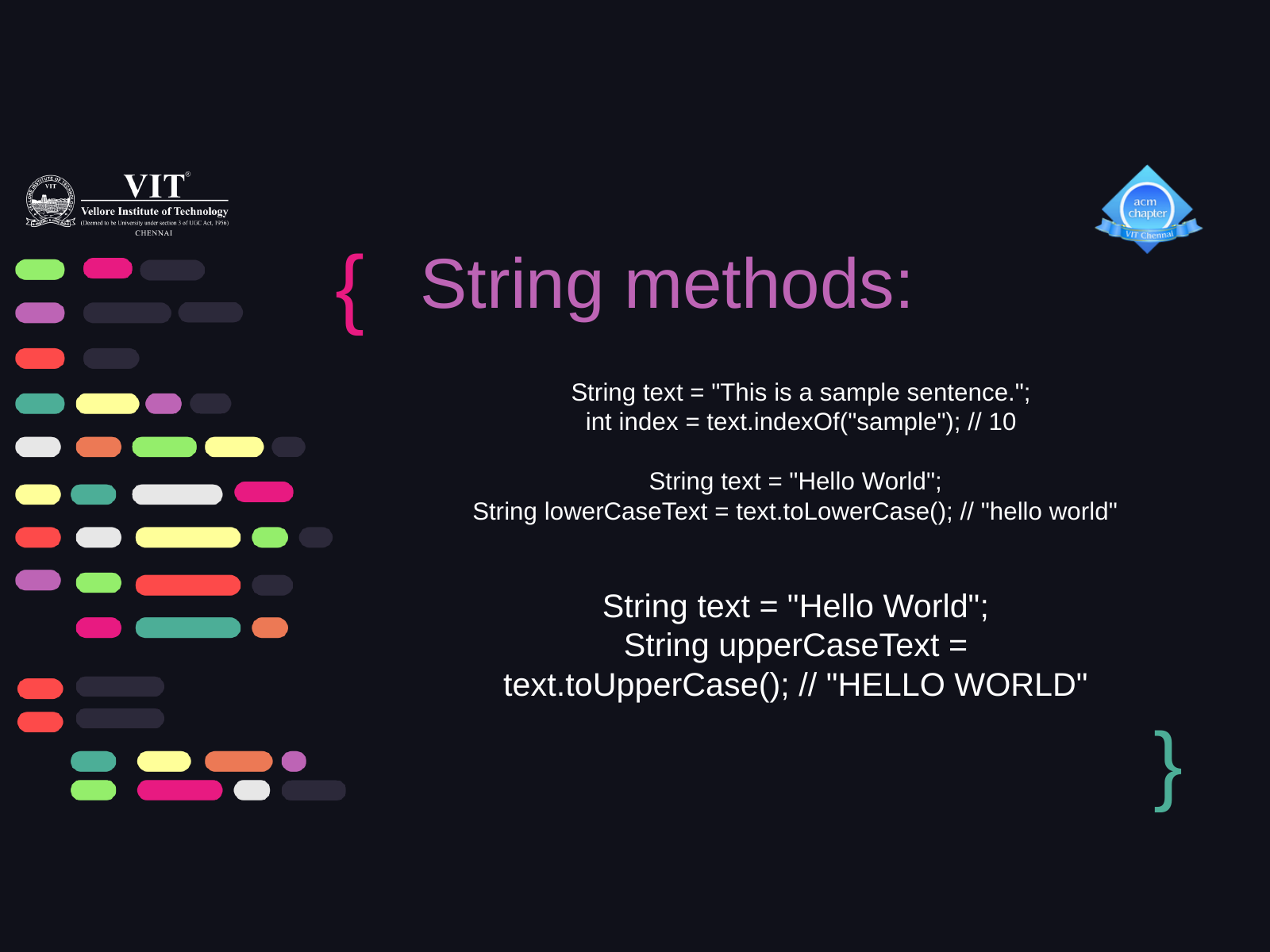

{
String methods:

String text = "This is a sample sentence.";
int index = text.indexOf("sample"); // 10

String text = "Hello World";
String lowerCaseText = text.toLowerCase(); // "hello world"

String text = "Hello World";
String upperCaseText = text.toUpperCase(); // "HELLO WORLD"

}